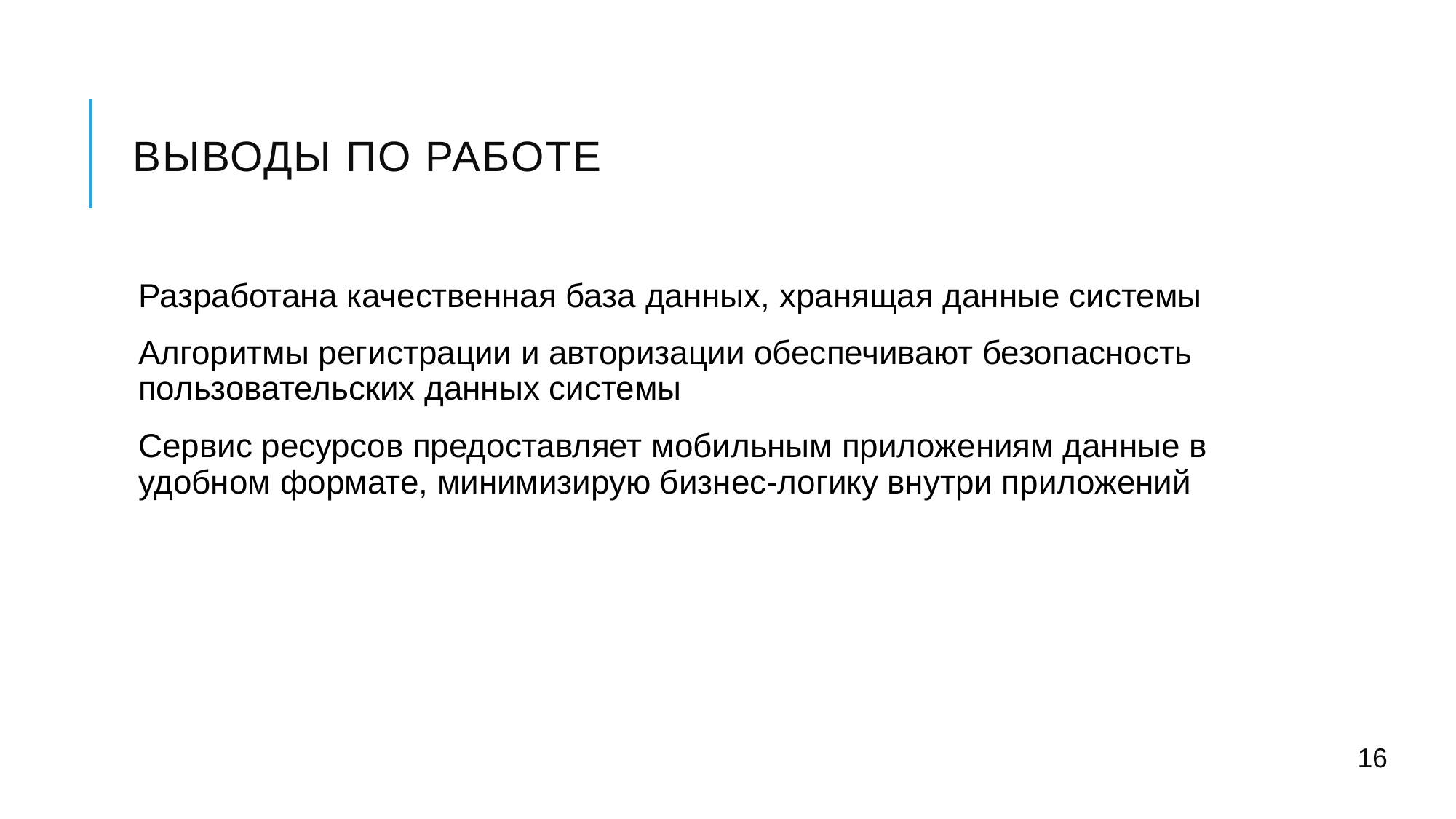

# Выводы по работе
Разработана качественная база данных, хранящая данные системы
Алгоритмы регистрации и авторизации обеспечивают безопасность пользовательских данных системы
Сервис ресурсов предоставляет мобильным приложениям данные в удобном формате, минимизирую бизнес-логику внутри приложений
16